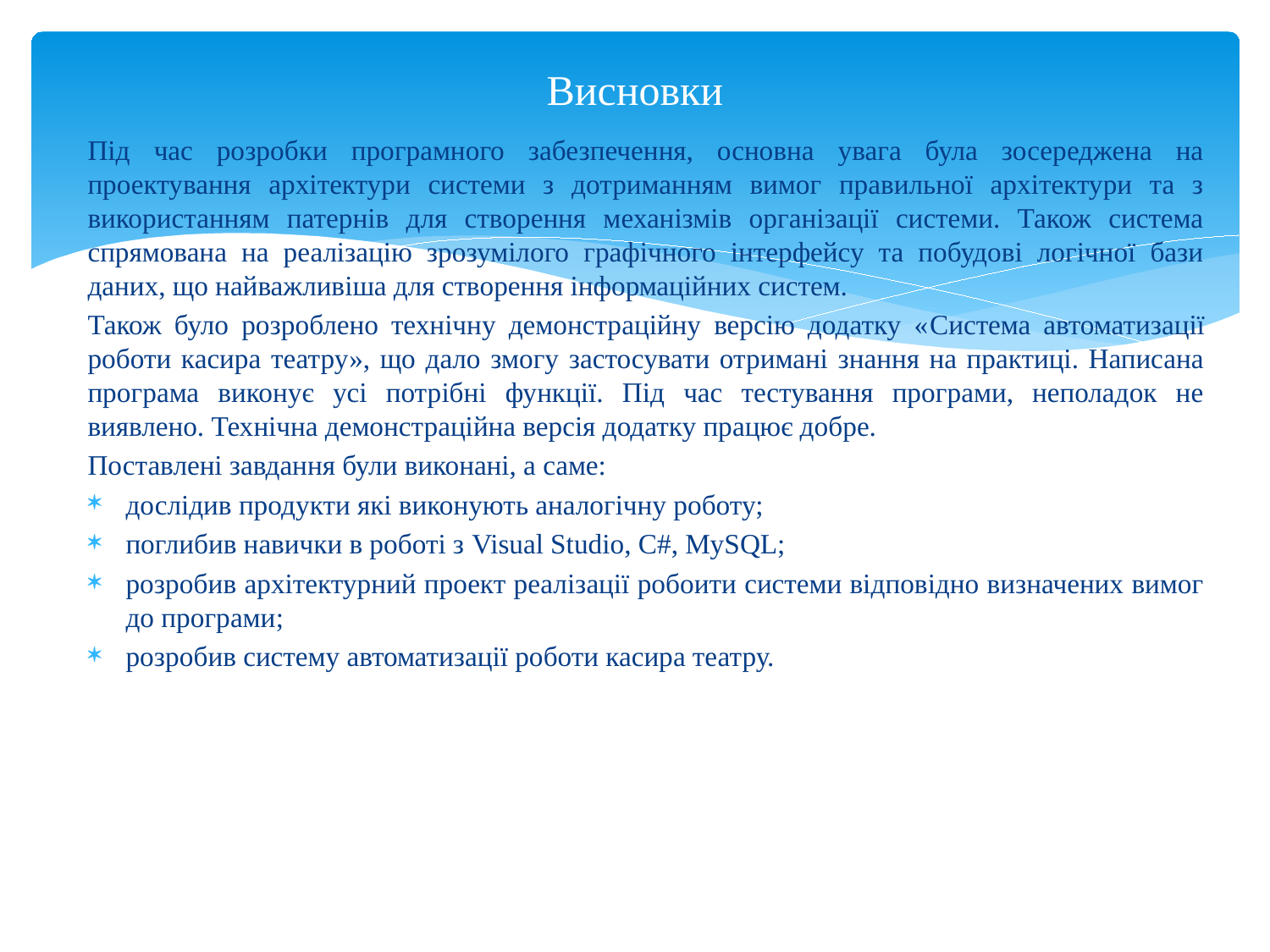

# Висновки
Під час розробки програмного забезпечення, основна увага була зосереджена на проектування архітектури системи з дотриманням вимог правильної архітектури та з використанням патернів для створення механізмів організації системи. Також система спрямована на реалізацію зрозумілого графічного інтерфейсу та побудові логічної бази даних, що найважливіша для створення інформаційних систем.
Також було розроблено технічну демонстраційну версію додатку «Система автоматизації роботи касира театру», що дало змогу застосувати отримані знання на практиці. Написана програма виконує усі потрібні функції. Під час тестування програми, неполадок не виявлено. Технічна демонстраційна версія додатку працює добре.
Поставлені завдання були виконані, а саме:
дослідив продукти які виконують аналогічну роботу;
поглибив навички в роботі з Visual Studio, C#, MySQL;
розробив архітектурний проект реалізації робоити системи відповідно визначених вимог до програми;
розробив систему автоматизації роботи касира театру.